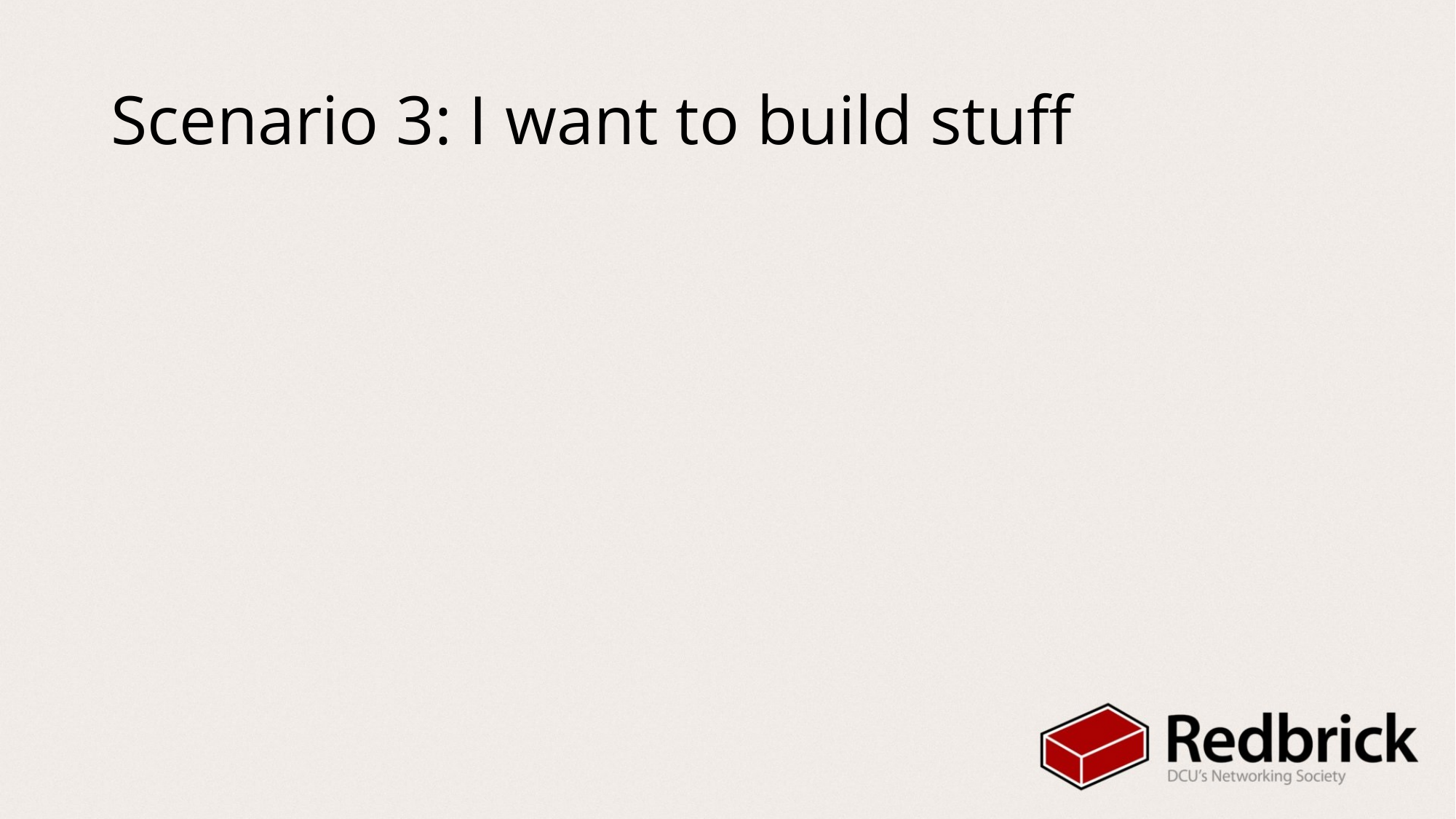

# Scenario 3: I want to build stuff